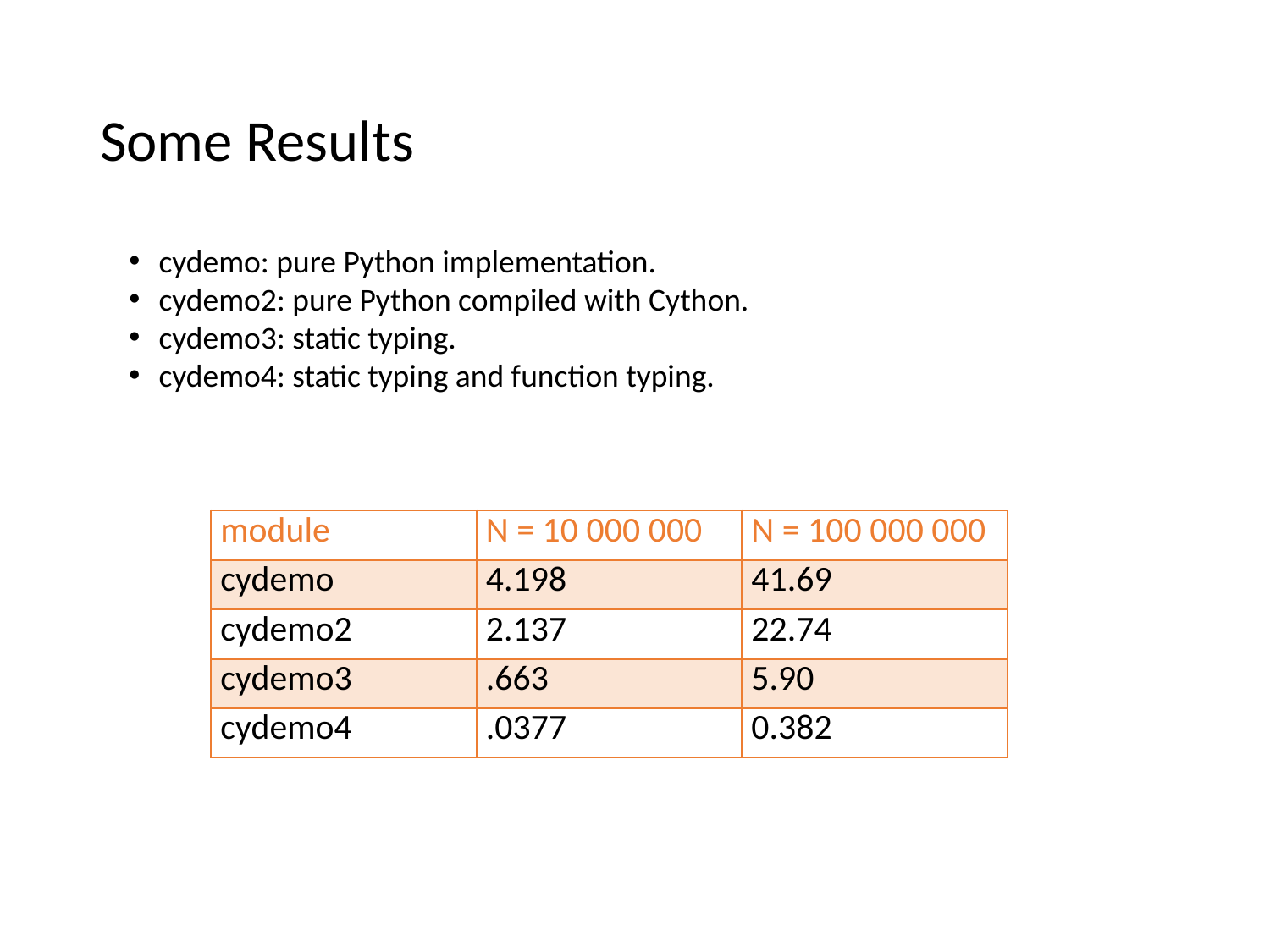

# Some Results
cydemo: pure Python implementation.
cydemo2: pure Python compiled with Cython.
cydemo3: static typing.
cydemo4: static typing and function typing.
| module | N = 10 000 000 | N = 100 000 000 |
| --- | --- | --- |
| cydemo | 4.198 | 41.69 |
| cydemo2 | 2.137 | 22.74 |
| cydemo3 | .663 | 5.90 |
| cydemo4 | .0377 | 0.382 |